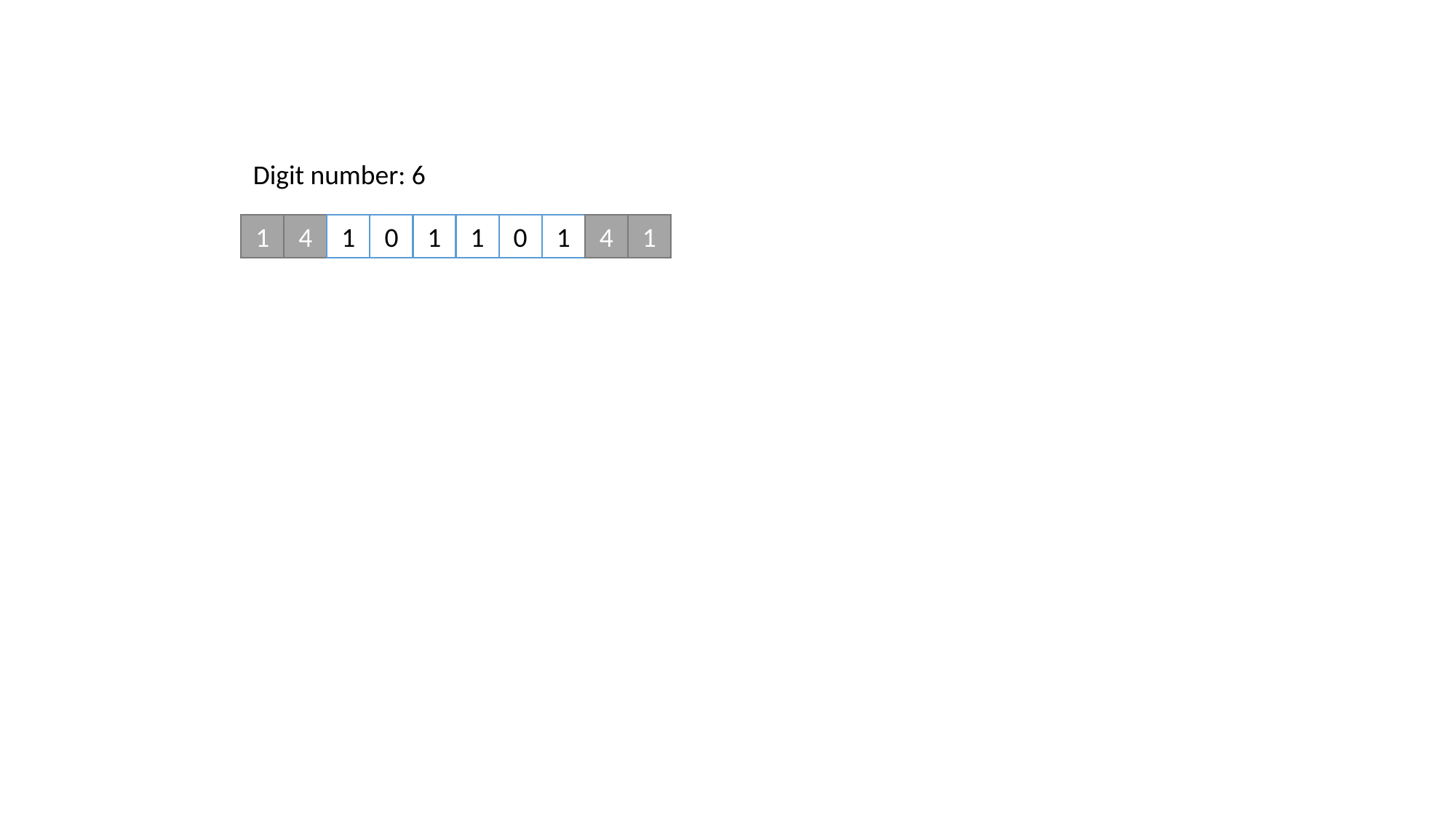

Digit number: 6
1
4
1
0
1
1
0
1
4
1